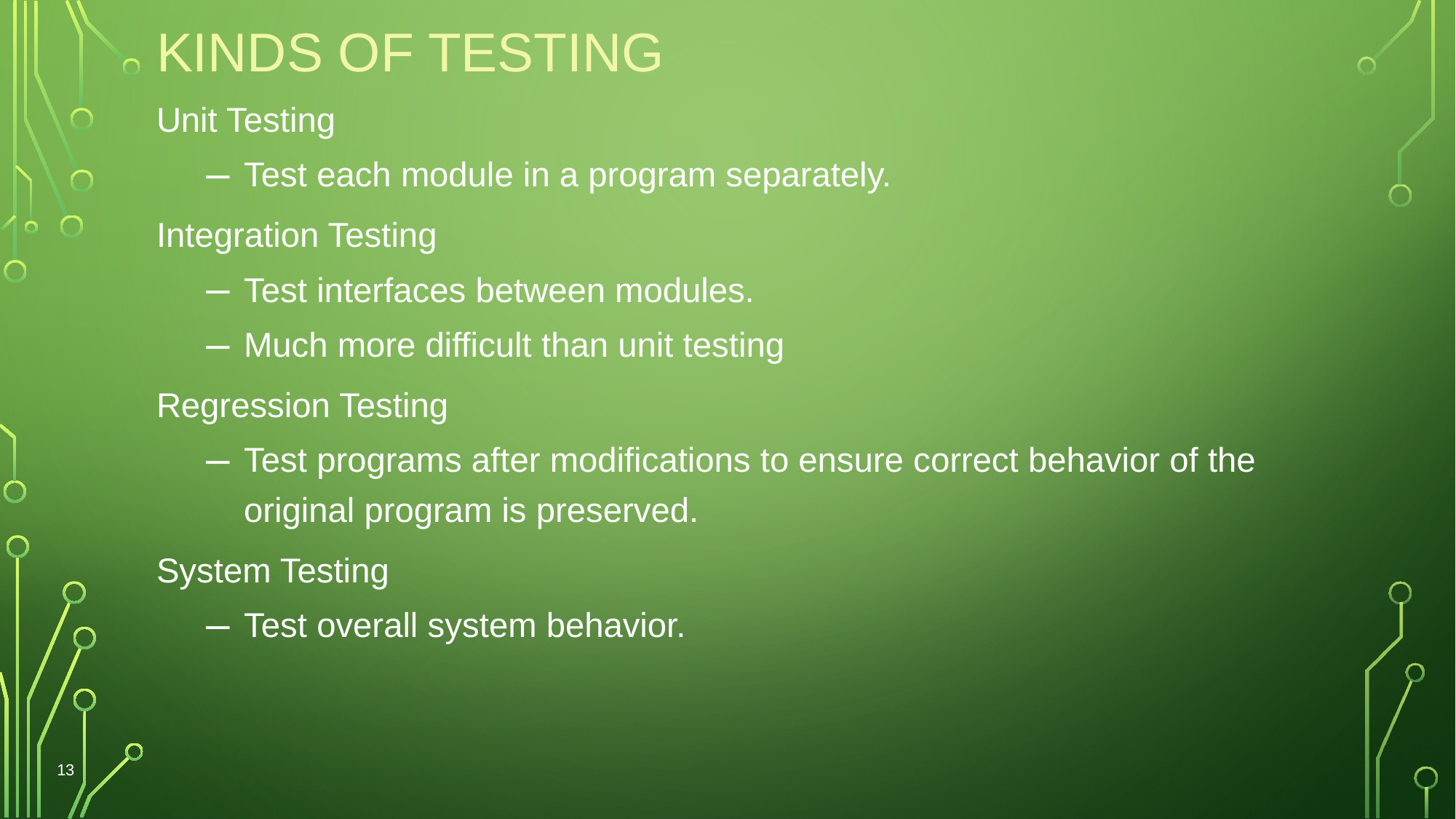

# Kinds of Testing
Unit Testing
Test each module in a program separately.
Integration Testing
Test interfaces between modules.
Much more difficult than unit testing
Regression Testing
Test programs after modifications to ensure correct behavior of the original program is preserved.
System Testing
Test overall system behavior.

13